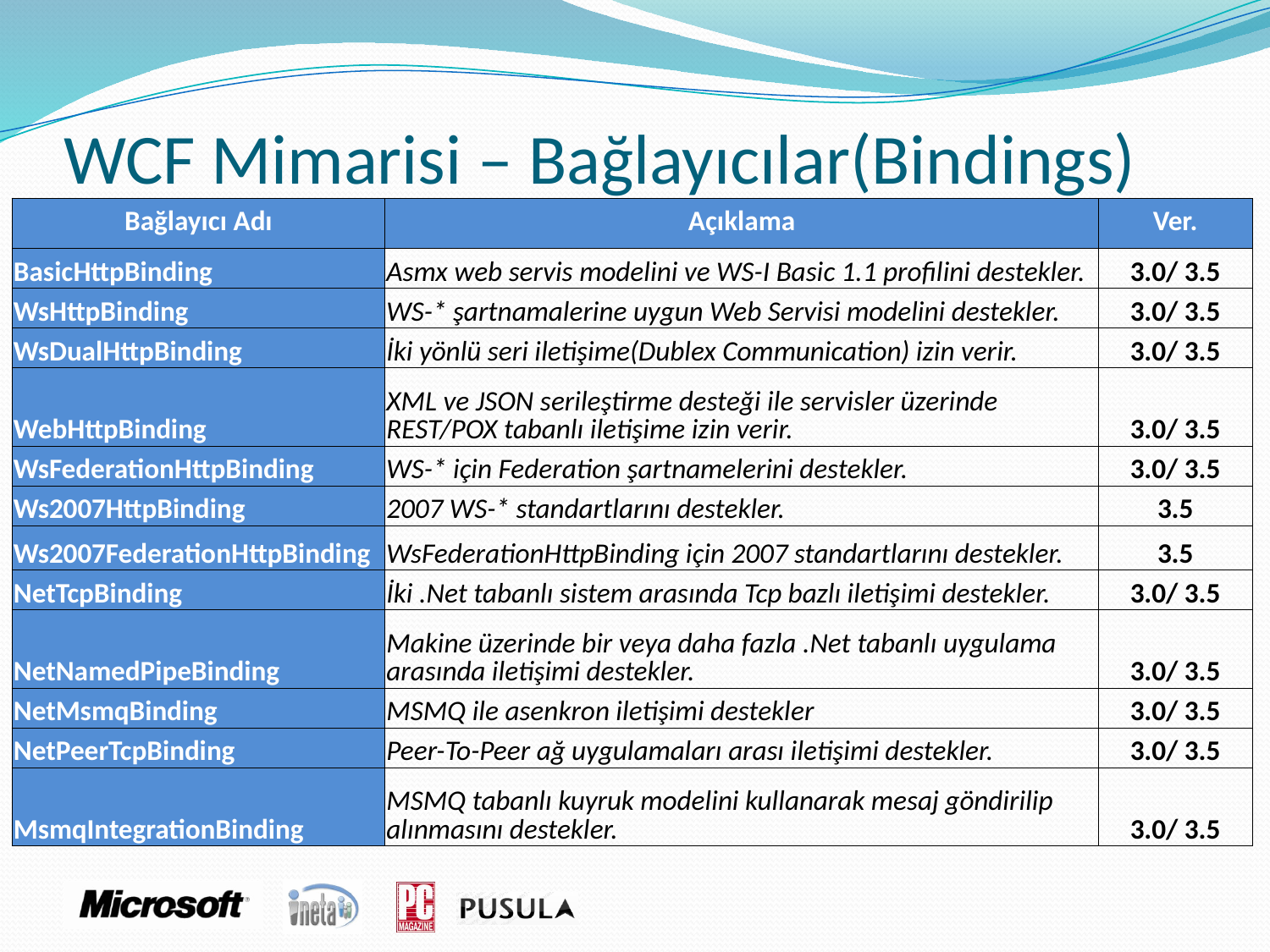

# WCF Mimarisi – Bağlayıcılar(Bindings)
| Bağlayıcı Adı | Açıklama | Ver. |
| --- | --- | --- |
| BasicHttpBinding | Asmx web servis modelini ve WS-I Basic 1.1 profilini destekler. | 3.0/ 3.5 |
| WsHttpBinding | WS-\* şartnamalerine uygun Web Servisi modelini destekler. | 3.0/ 3.5 |
| WsDualHttpBinding | İki yönlü seri iletişime(Dublex Communication) izin verir. | 3.0/ 3.5 |
| WebHttpBinding | XML ve JSON serileştirme desteği ile servisler üzerinde REST/POX tabanlı iletişime izin verir. | 3.0/ 3.5 |
| WsFederationHttpBinding | WS-\* için Federation şartnamelerini destekler. | 3.0/ 3.5 |
| Ws2007HttpBinding | 2007 WS-\* standartlarını destekler. | 3.5 |
| Ws2007FederationHttpBinding | WsFederationHttpBinding için 2007 standartlarını destekler. | 3.5 |
| NetTcpBinding | İki .Net tabanlı sistem arasında Tcp bazlı iletişimi destekler. | 3.0/ 3.5 |
| NetNamedPipeBinding | Makine üzerinde bir veya daha fazla .Net tabanlı uygulama arasında iletişimi destekler. | 3.0/ 3.5 |
| NetMsmqBinding | MSMQ ile asenkron iletişimi destekler | 3.0/ 3.5 |
| NetPeerTcpBinding | Peer-To-Peer ağ uygulamaları arası iletişimi destekler. | 3.0/ 3.5 |
| MsmqIntegrationBinding | MSMQ tabanlı kuyruk modelini kullanarak mesaj göndirilip alınmasını destekler. | 3.0/ 3.5 |